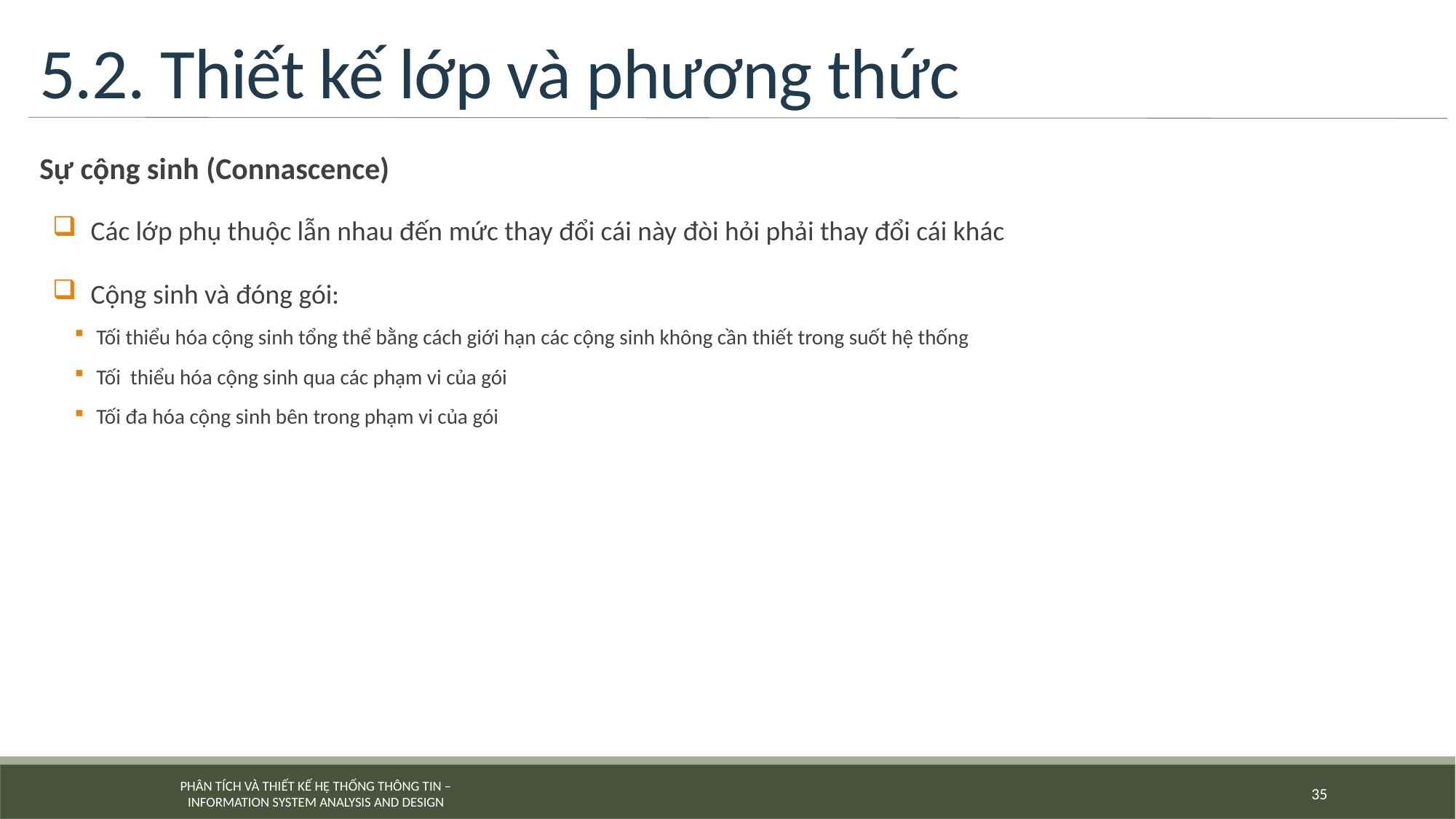

# 5.2. Thiết kế lớp và phương thức
Sự cộng sinh (Connascence)
Các lớp phụ thuộc lẫn nhau đến mức thay đổi cái này đòi hỏi phải thay đổi cái khác
Cộng sinh và đóng gói:
Tối thiểu hóa cộng sinh tổng thể bằng cách giới hạn các cộng sinh không cần thiết trong suốt hệ thống
Tối  thiểu hóa cộng sinh qua các phạm vi của gói
Tối đa hóa cộng sinh bên trong phạm vi của gói

35